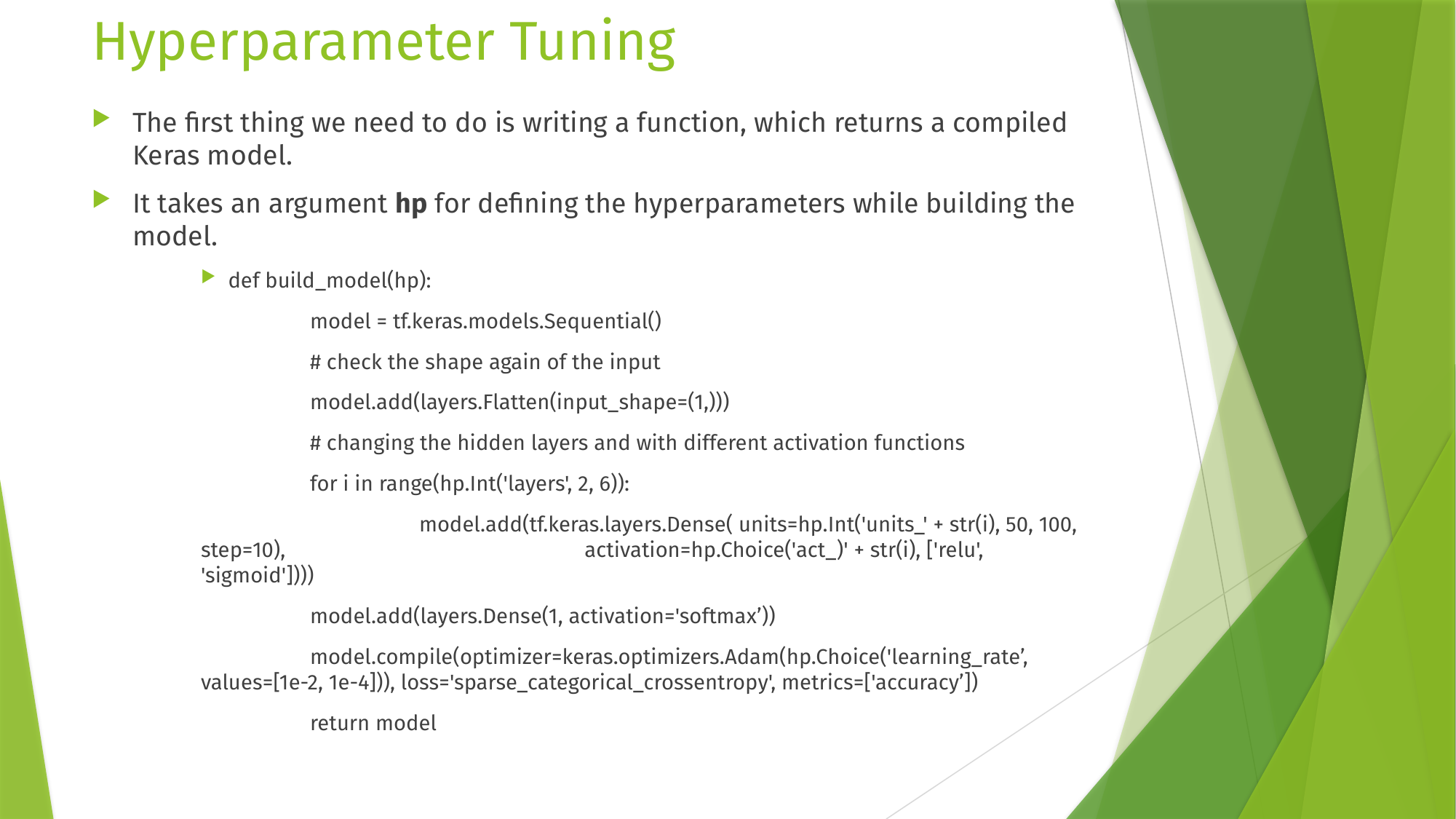

# Hyperparameter Tuning
The first thing we need to do is writing a function, which returns a compiled Keras model.
It takes an argument hp for defining the hyperparameters while building the model.
def build_model(hp):
	model = tf.keras.models.Sequential()
	# check the shape again of the input
	model.add(layers.Flatten(input_shape=(1,)))
	# changing the hidden layers and with different activation functions
	for i in range(hp.Int('layers', 2, 6)):
		model.add(tf.keras.layers.Dense( units=hp.Int('units_' + str(i), 50, 100, step=10),			          activation=hp.Choice('act_)' + str(i), ['relu', 'sigmoid'])))
	model.add(layers.Dense(1, activation='softmax’))
	model.compile(optimizer=keras.optimizers.Adam(hp.Choice('learning_rate’,	values=[1e-2, 1e-4])), loss='sparse_categorical_crossentropy', metrics=['accuracy’])
	return model